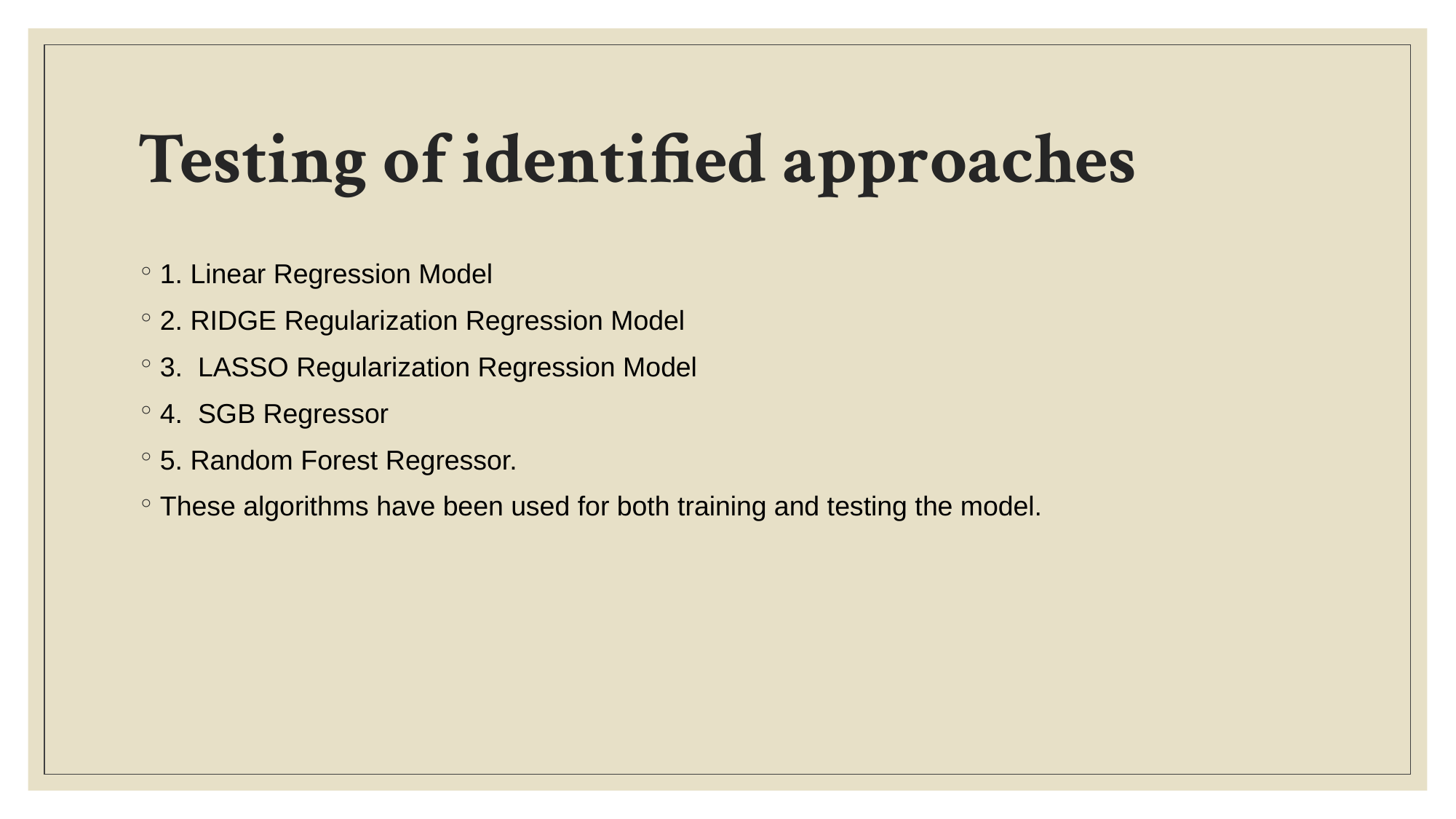

# Testing of identified approaches
1. Linear Regression Model
2. RIDGE Regularization Regression Model
3.  LASSO Regularization Regression Model
4.  SGB Regressor
5. Random Forest Regressor.
These algorithms have been used for both training and testing the model.